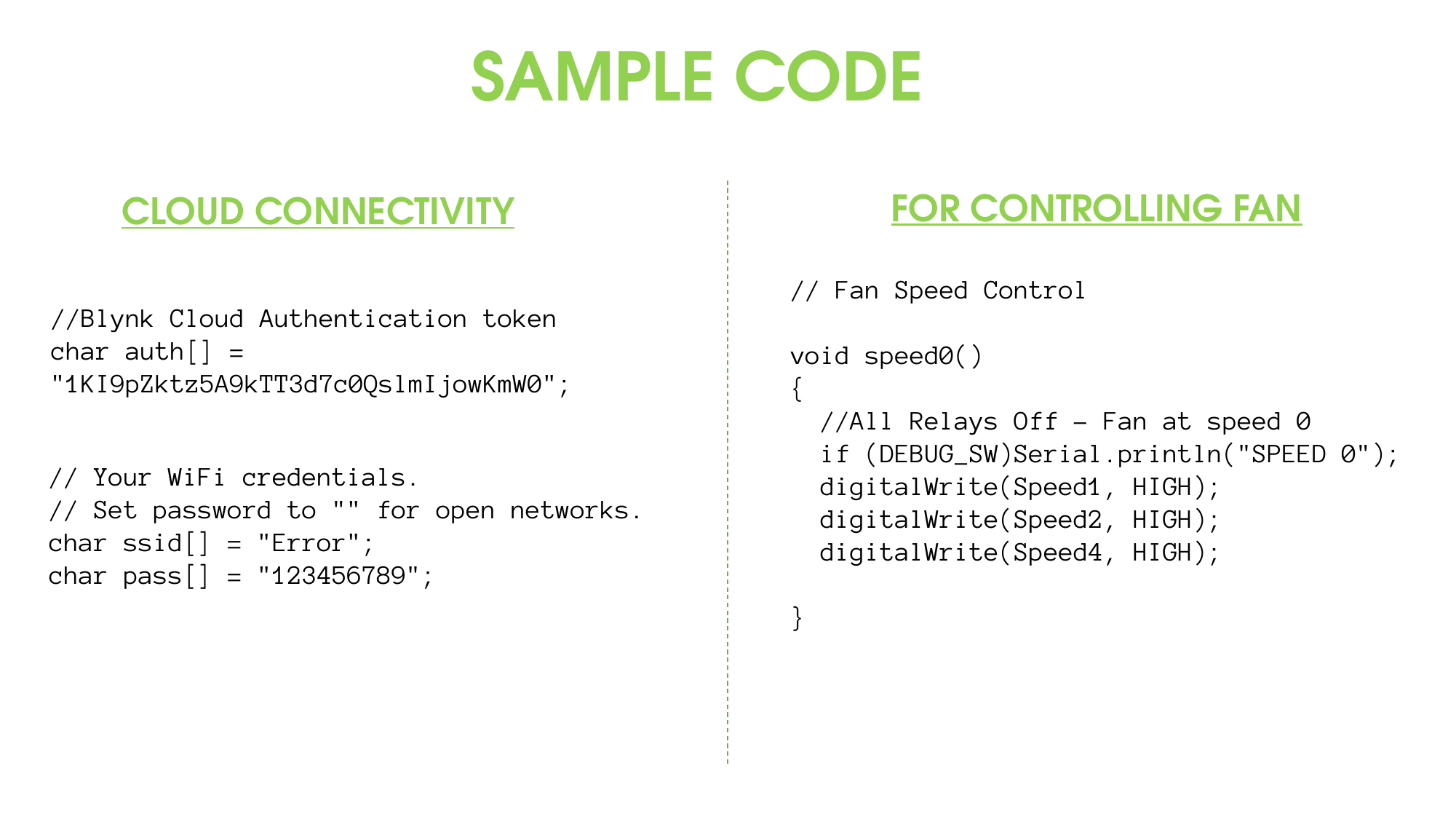

SAMPLE CODE
FOR CONTROLLING FAN
CLOUD CONNECTIVITY
// Fan Speed Control

void speed0()
{
  //All Relays Off - Fan at speed 0
  if (DEBUG_SW)Serial.println("SPEED 0");
  digitalWrite(Speed1, HIGH);
  digitalWrite(Speed2, HIGH);
  digitalWrite(Speed4, HIGH);

}
//Blynk Cloud Authentication token
char auth[] =
"1KI9pZktz5A9kTT3d7c0QslmIjowKmW0";
// Your WiFi credentials.
// Set password to "" for open networks.
char ssid[] = "Error";
char pass[] = "123456789";